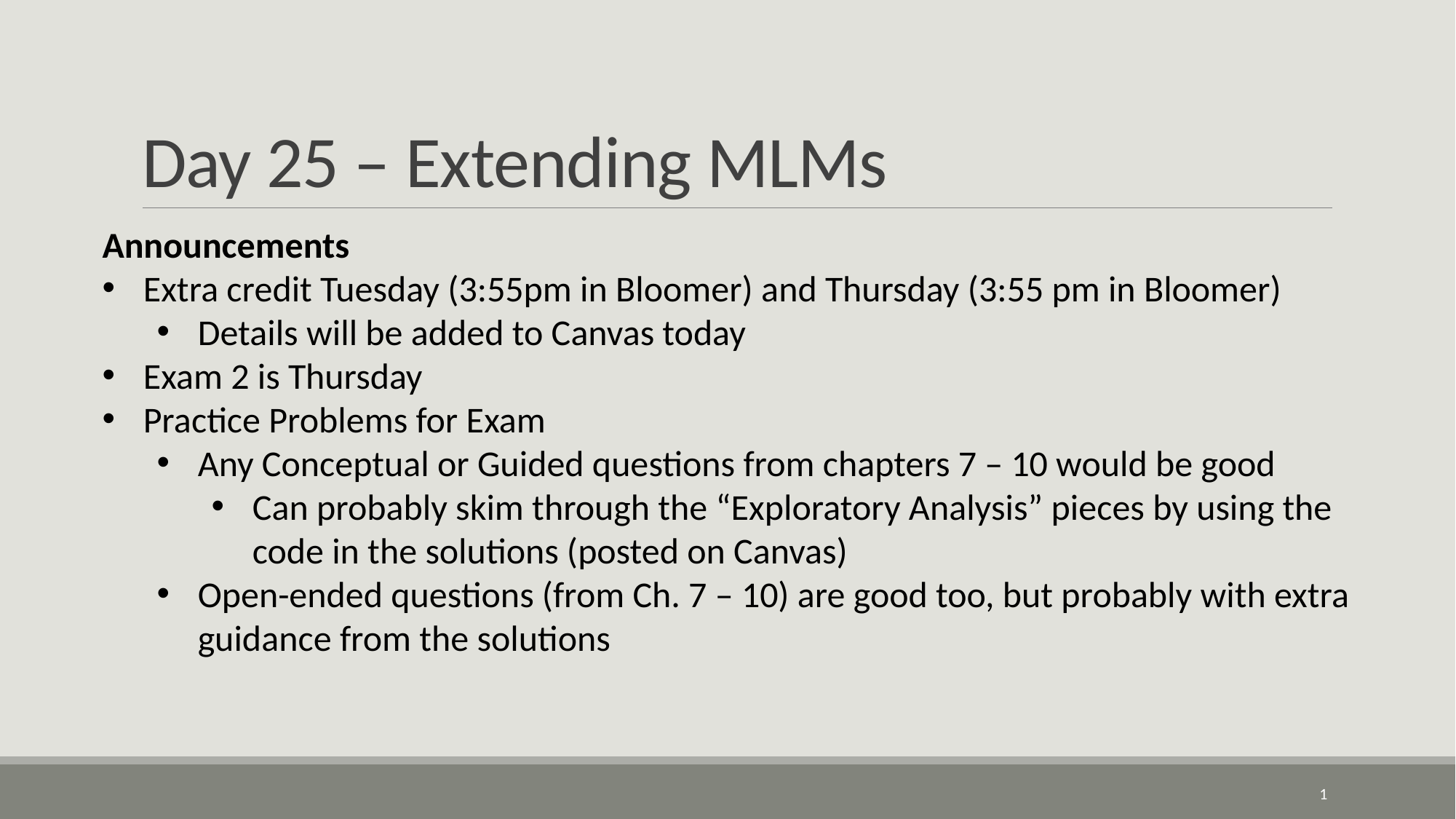

# Day 25 – Extending MLMs
Announcements
Extra credit Tuesday (3:55pm in Bloomer) and Thursday (3:55 pm in Bloomer)
Details will be added to Canvas today
Exam 2 is Thursday
Practice Problems for Exam
Any Conceptual or Guided questions from chapters 7 – 10 would be good
Can probably skim through the “Exploratory Analysis” pieces by using the code in the solutions (posted on Canvas)
Open-ended questions (from Ch. 7 – 10) are good too, but probably with extra guidance from the solutions
1